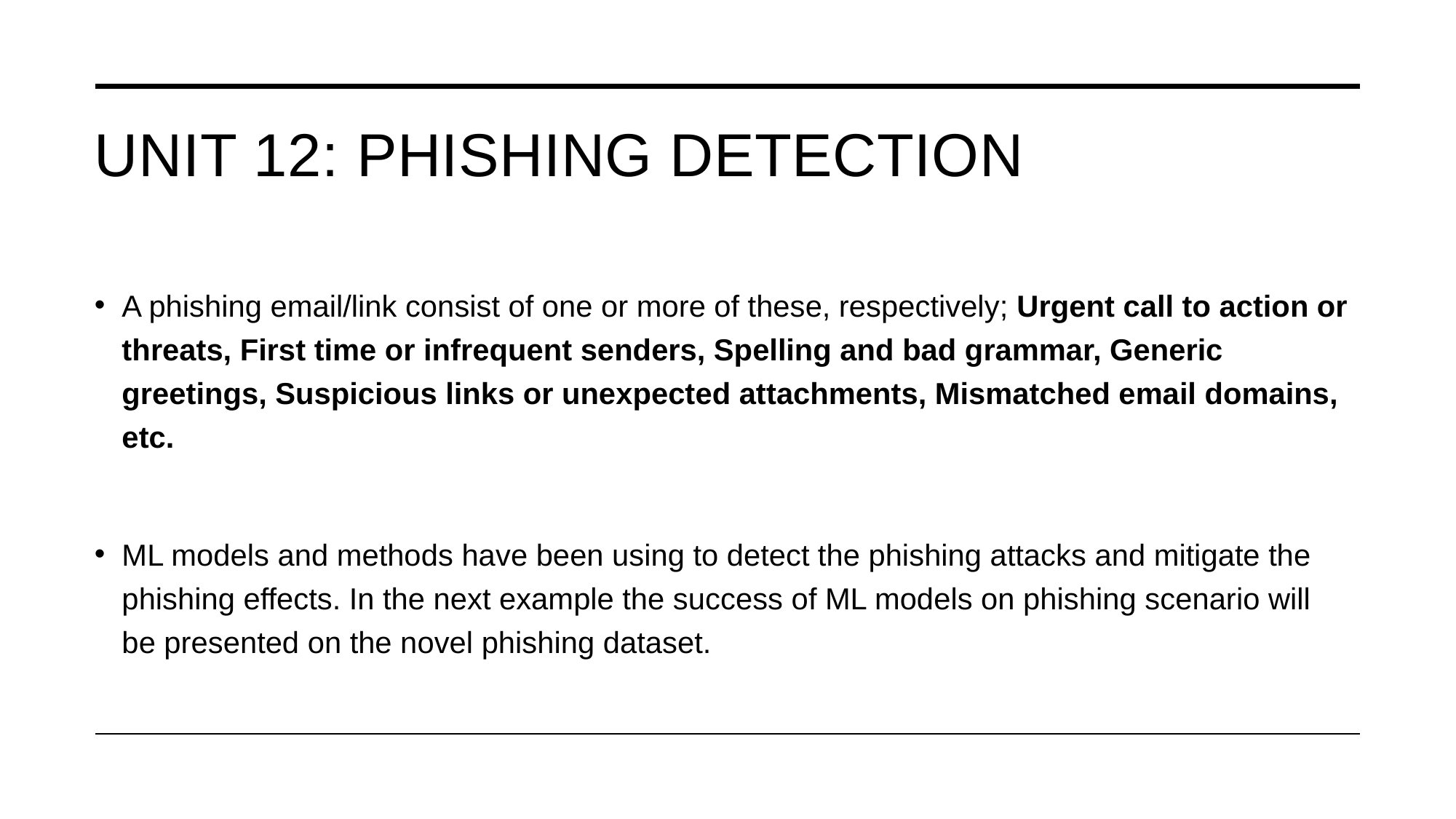

# UNIT 12: phishing detection
A phishing email/link consist of one or more of these, respectively; Urgent call to action or threats, First time or infrequent senders, Spelling and bad grammar, Generic greetings, Suspicious links or unexpected attachments, Mismatched email domains, etc.

ML models and methods have been using to detect the phishing attacks and mitigate the phishing effects. In the next example the success of ML models on phishing scenario will be presented on the novel phishing dataset.